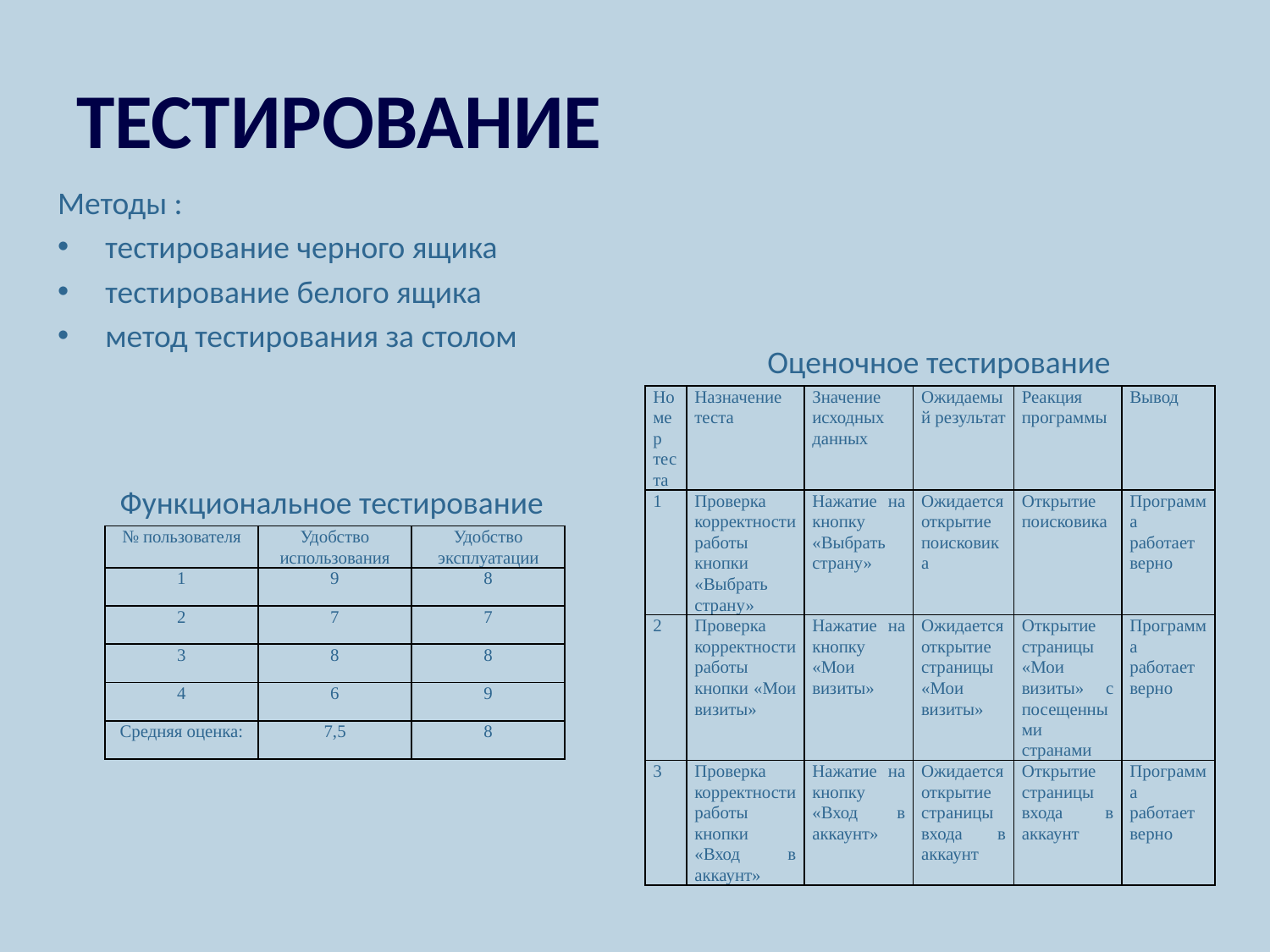

# ТЕСТИРОВАНИЕ
Методы :
тестирование черного ящика
тестирование белого ящика
метод тестирования за столом
Оценочное тестирование
| Номер теста | Назначение теста | Значение исходных данных | Ожидаемый результат | Реакция программы | Вывод |
| --- | --- | --- | --- | --- | --- |
| 1 | Проверка корректности работы кнопки «Выбрать страну» | Нажатие на кнопку «Выбрать страну» | Ожидается открытие поисковика | Открытие поисковика | Программа работает верно |
| 2 | Проверка корректности работы кнопки «Мои визиты» | Нажатие на кнопку «Мои визиты» | Ожидается открытие страницы «Мои визиты» | Открытие страницы «Мои визиты» с посещенными странами | Программа работает верно |
| 3 | Проверка корректности работы кнопки «Вход в аккаунт» | Нажатие на кнопку «Вход в аккаунт» | Ожидается открытие страницы входа в аккаунт | Открытие страницы входа в аккаунт | Программа работает верно |
Функциональное тестирование
| № пользователя | Удобство использования | Удобство эксплуатации |
| --- | --- | --- |
| 1 | 9 | 8 |
| 2 | 7 | 7 |
| 3 | 8 | 8 |
| 4 | 6 | 9 |
| Средняя оценка: | 7,5 | 8 |